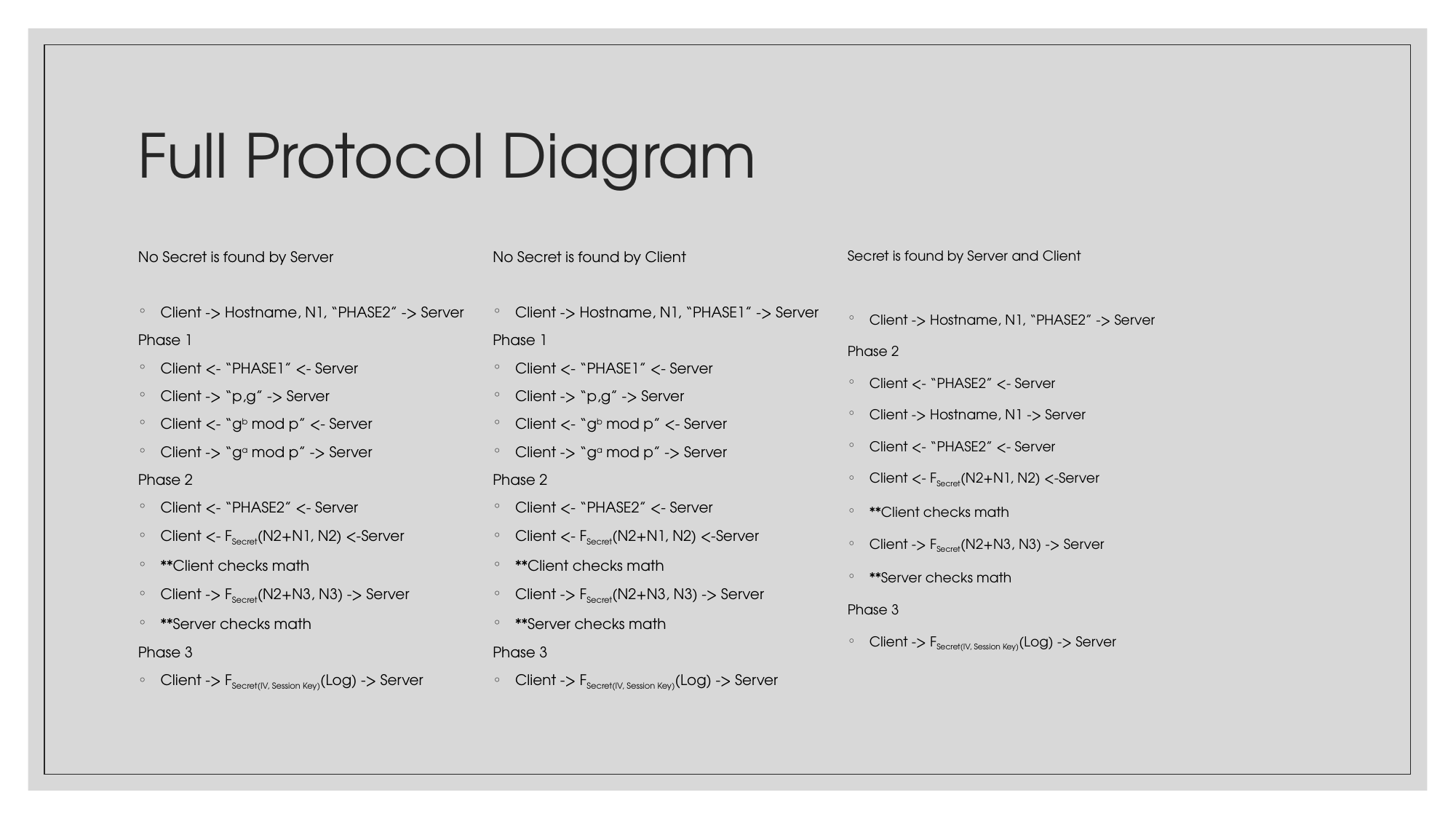

# Full Protocol Diagram
No Secret is found by Server

Client -> Hostname, N1, “PHASE2” -> Server
Phase 1
Client <- “PHASE1” <- Server
Client -> “p,g” -> Server
Client <- “g­­b mod p” <- Server
Client -> “ga mod p” -> Server
Phase 2
Client <- “PHASE2” <- Server
Client <- FSecret(N2+N1, N2) <-Server
**Client checks math
Client -> FSecret(N2+N3, N3) -> Server
**Server checks math
Phase 3
Client -> F­Secret(IV, Session Key)(Log) -> Server

No Secret is found by Client

Client -> Hostname, N1, “PHASE1” -> Server
Phase 1
Client <- “PHASE1” <- Server
Client -> “p,g” -> Server
Client <- “g­­b mod p” <- Server
Client -> “ga mod p” -> Server
Phase 2
Client <- “PHASE2” <- Server
Client <- FSecret(N2+N1, N2) <-Server
**Client checks math
Client -> FSecret(N2+N3, N3) -> Server
**Server checks math
Phase 3
Client -> F­Secret(IV, Session Key)(Log) -> Server
Secret is found by Server and Client

Client -> Hostname, N1, “PHASE2” -> Server
Phase 2
Client <- “PHASE2” <- Server
Client -> Hostname, N1 -> Server
Client <- “PHASE2” <- Server
Client <- FSecret(N2+N1, N2) <-Server
**Client checks math
Client -> FSecret(N2+N3, N3) -> Server
**Server checks math
Phase 3
Client -> F­Secret(IV, Session Key)(Log) -> Server